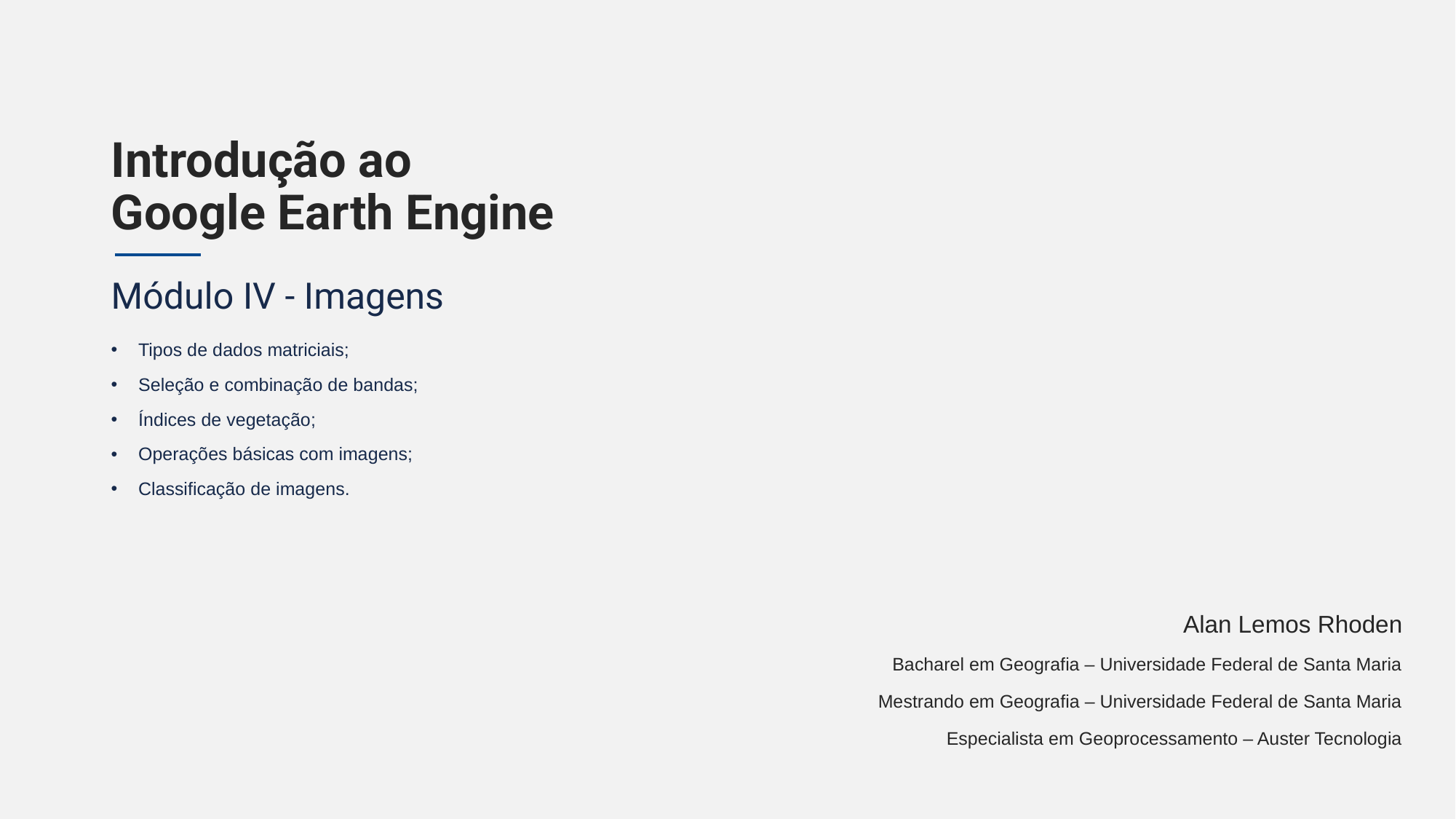

# Introdução ao Google Earth Engine
Módulo IV - Imagens
Tipos de dados matriciais;
Seleção e combinação de bandas;
Índices de vegetação;
Operações básicas com imagens;
Classificação de imagens.
Alan Lemos Rhoden
Bacharel em Geografia – Universidade Federal de Santa Maria
Mestrando em Geografia – Universidade Federal de Santa Maria
Especialista em Geoprocessamento – Auster Tecnologia